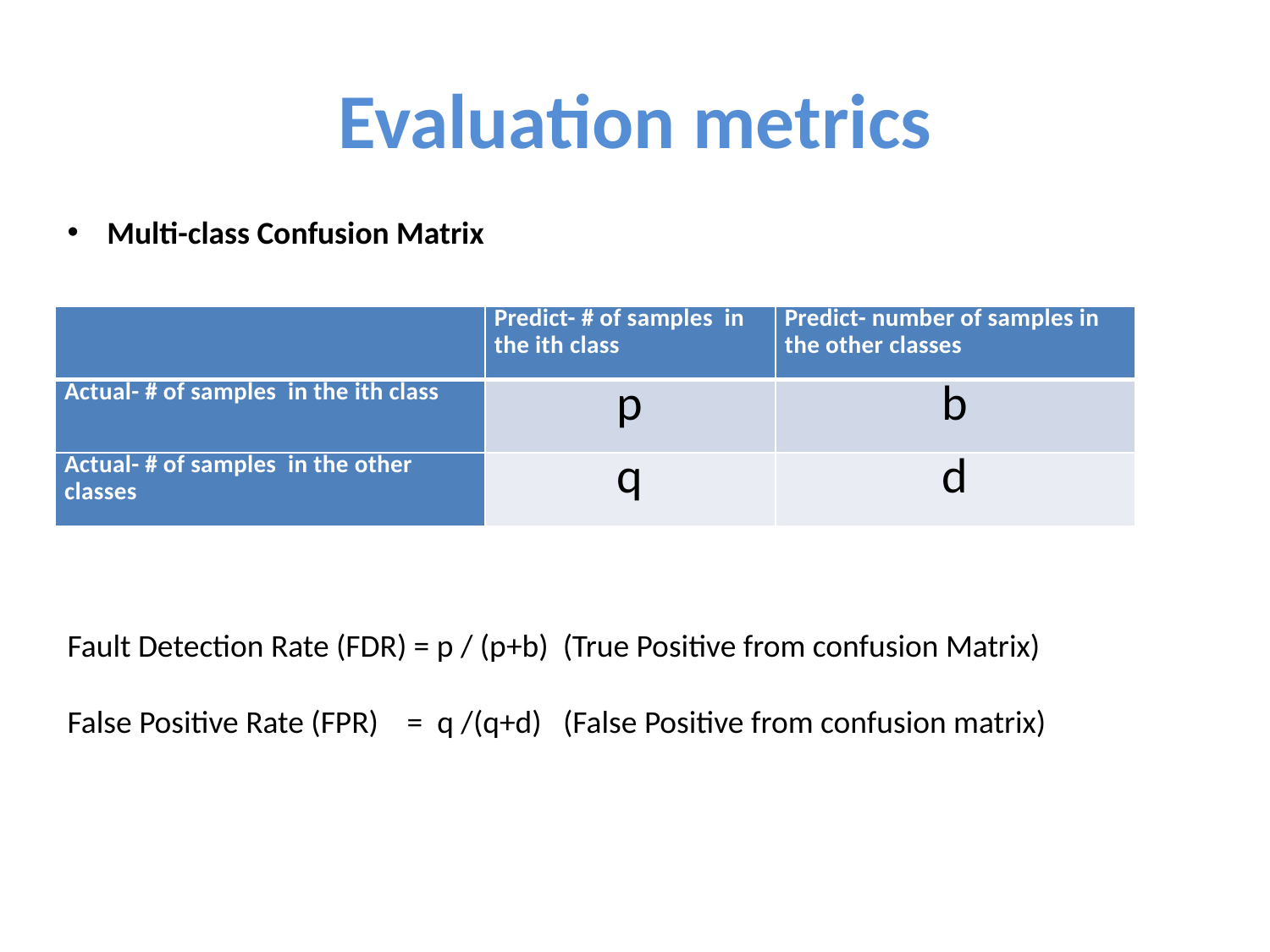

# Evaluation metrics
Multi-class Confusion Matrix
|  | Predict- # of samples in the ith class | Predict- number of samples in the other classes |
| --- | --- | --- |
| Actual- # of samples in the ith class | p | b |
| Actual- # of samples in the other classes | q | d |
Fault Detection Rate (FDR) = p / (p+b)  (True Positive from confusion Matrix)

False Positive Rate (FPR)    =  q /(q+d)   (False Positive from confusion matrix)